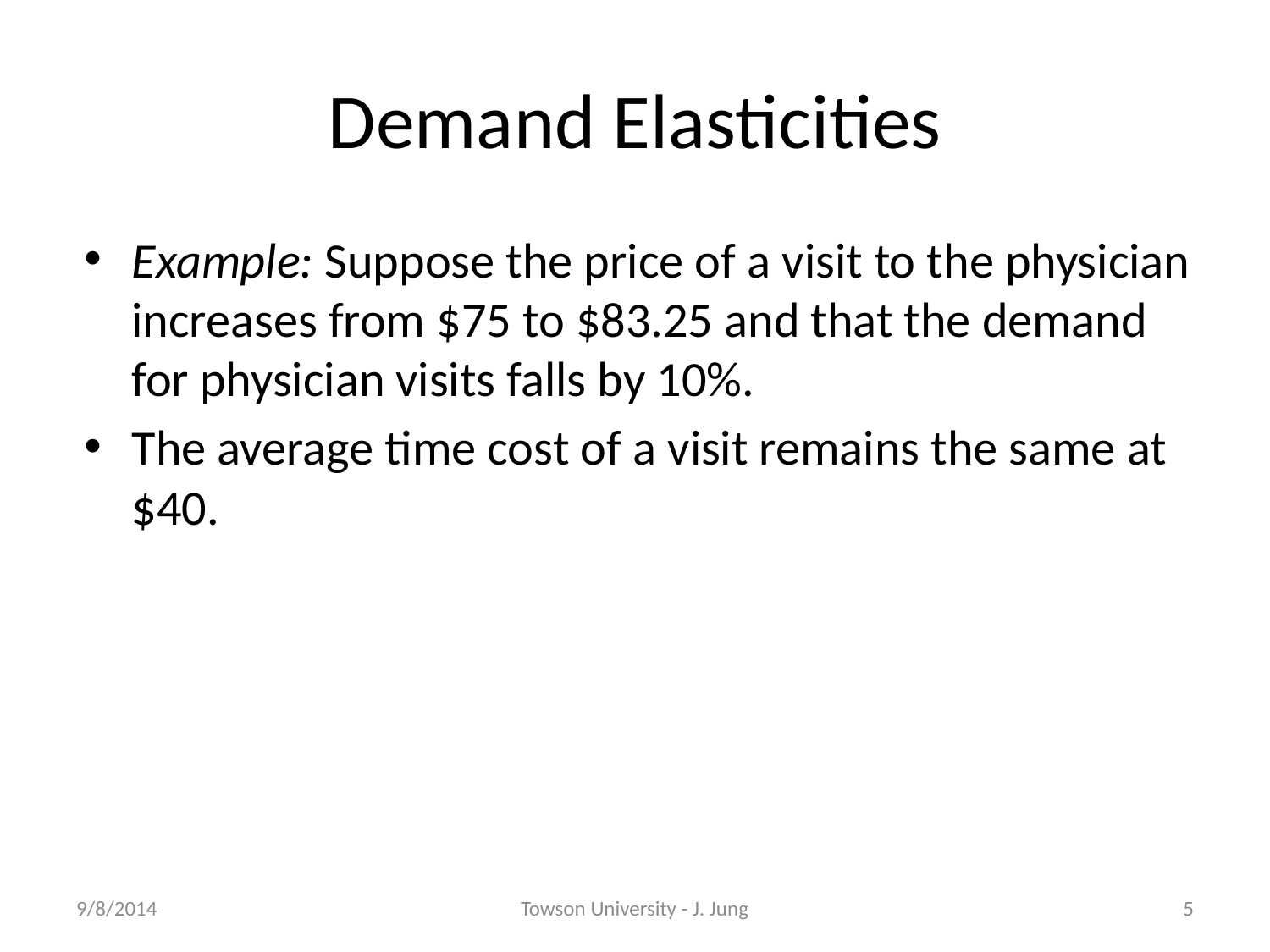

# Demand Elasticities
Example: Suppose the price of a visit to the physician increases from $75 to $83.25 and that the demand for physician visits falls by 10%.
The average time cost of a visit remains the same at $40.
9/8/2014
Towson University - J. Jung
5